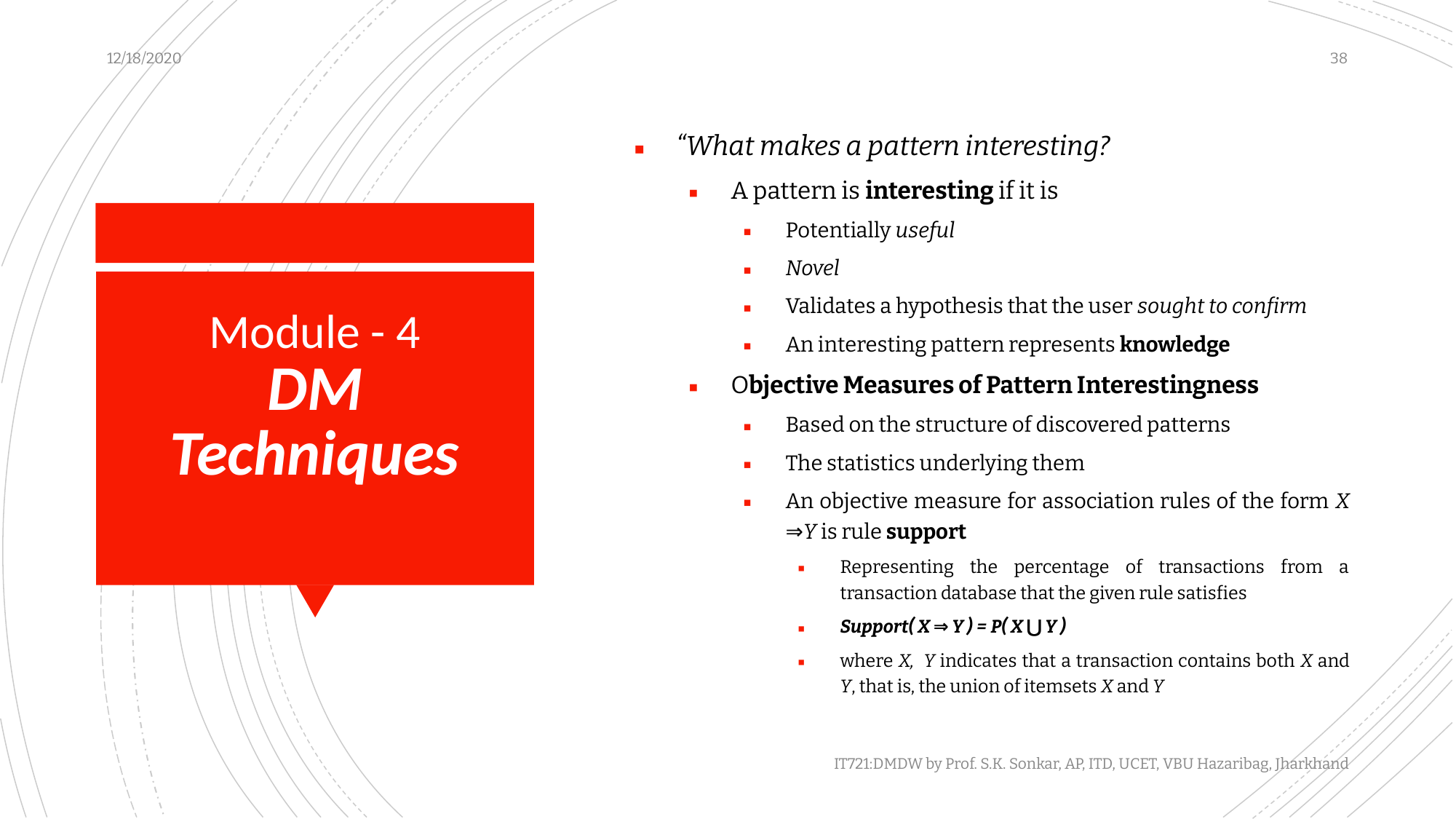

12/18/2020
38
“What makes a pattern interesting?
A pattern is interesting if it is
Potentially useful
Novel
Validates a hypothesis that the user sought to confirm
An interesting pattern represents knowledge
Objective Measures of Pattern Interestingness
Based on the structure of discovered patterns
The statistics underlying them
An objective measure for association rules of the form X ⇒Y is rule support
Representing the percentage of transactions from a transaction database that the given rule satisfies
Support( X ⇒ Y ) = P( X ⋃ Y )
where X,  Y indicates that a transaction contains both X and Y, that is, the union of itemsets X and Y
# Module - 4 DM Techniques
IT721:DMDW by Prof. S.K. Sonkar, AP, ITD, UCET, VBU Hazaribag, Jharkhand